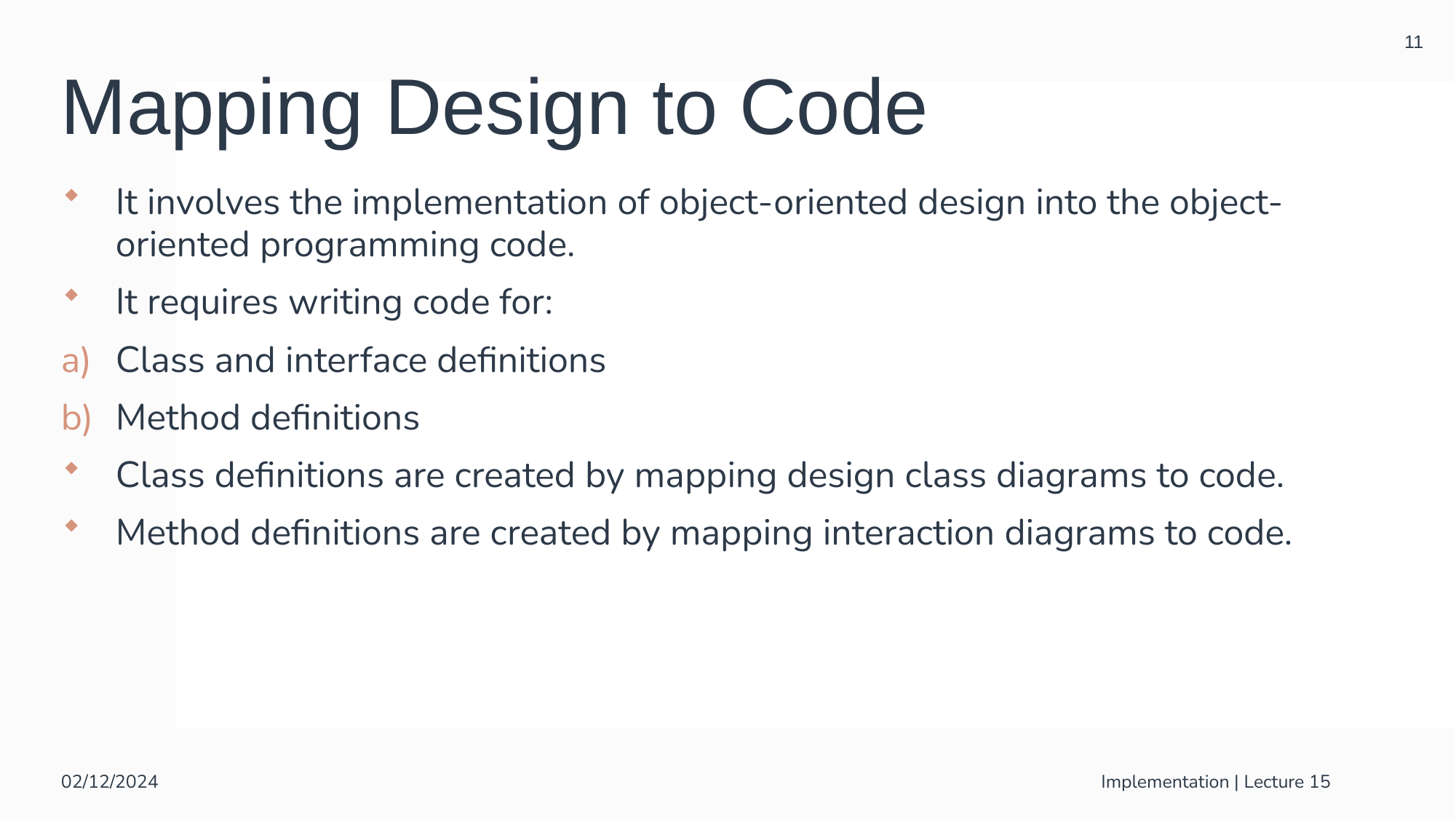

11
# Mapping Design to Code
It involves the implementation of object-oriented design into the object-oriented programming code.
It requires writing code for:
Class and interface definitions
Method definitions
Class definitions are created by mapping design class diagrams to code.
Method definitions are created by mapping interaction diagrams to code.
02/12/2024
Implementation | Lecture 15